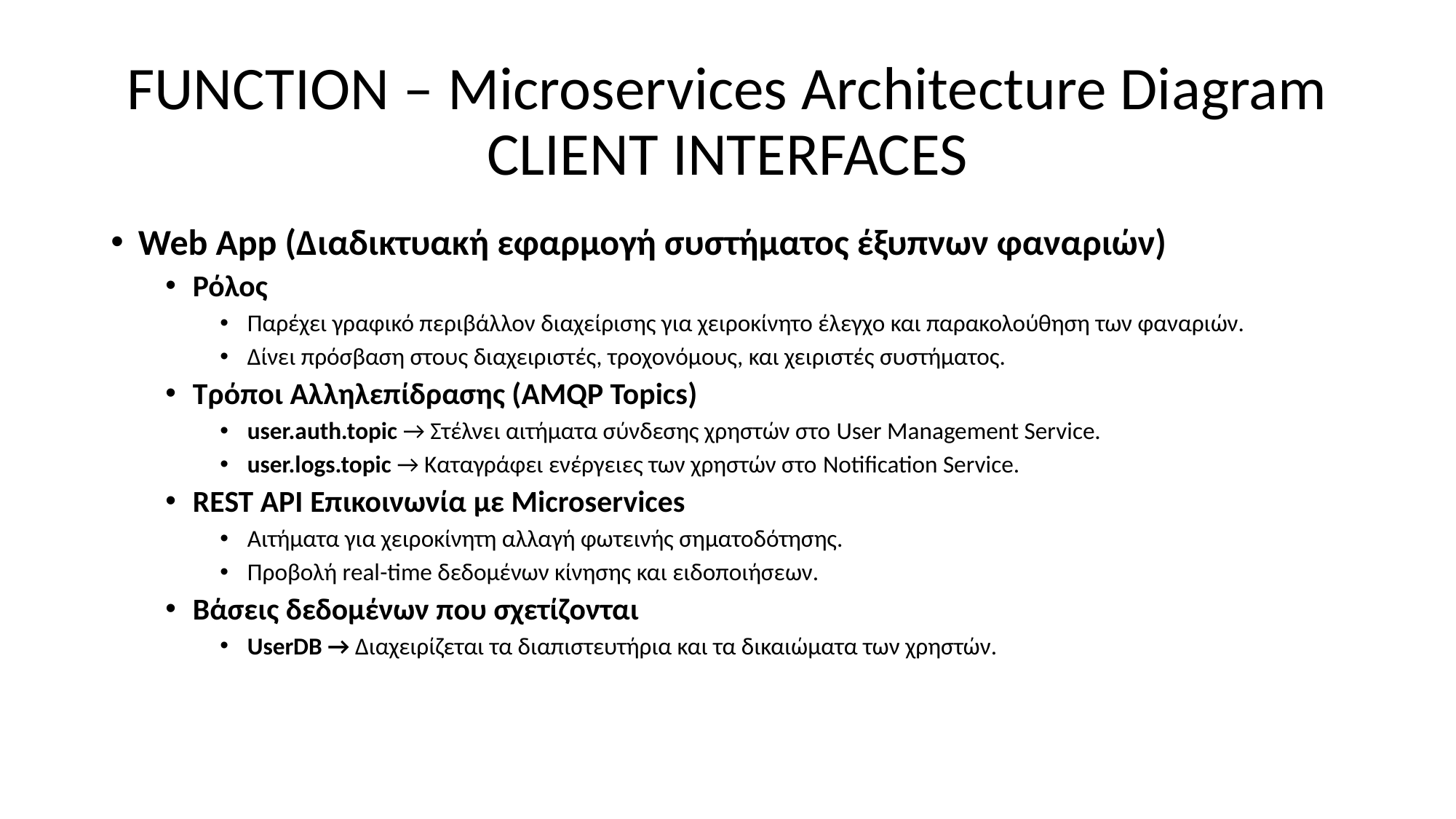

# FUNCTION – Microservices Architecture Diagram CLIENT INTERFACES
Web App (Διαδικτυακή εφαρμογή συστήματος έξυπνων φαναριών)
Ρόλος
Παρέχει γραφικό περιβάλλον διαχείρισης για χειροκίνητο έλεγχο και παρακολούθηση των φαναριών.
Δίνει πρόσβαση στους διαχειριστές, τροχονόμους, και χειριστές συστήματος.
Τρόποι Αλληλεπίδρασης (AMQP Topics)
user.auth.topic → Στέλνει αιτήματα σύνδεσης χρηστών στο User Management Service.
user.logs.topic → Καταγράφει ενέργειες των χρηστών στο Notification Service.
REST API Επικοινωνία με Microservices
Αιτήματα για χειροκίνητη αλλαγή φωτεινής σηματοδότησης.
Προβολή real-time δεδομένων κίνησης και ειδοποιήσεων.
Βάσεις δεδομένων που σχετίζονται
UserDB → Διαχειρίζεται τα διαπιστευτήρια και τα δικαιώματα των χρηστών.